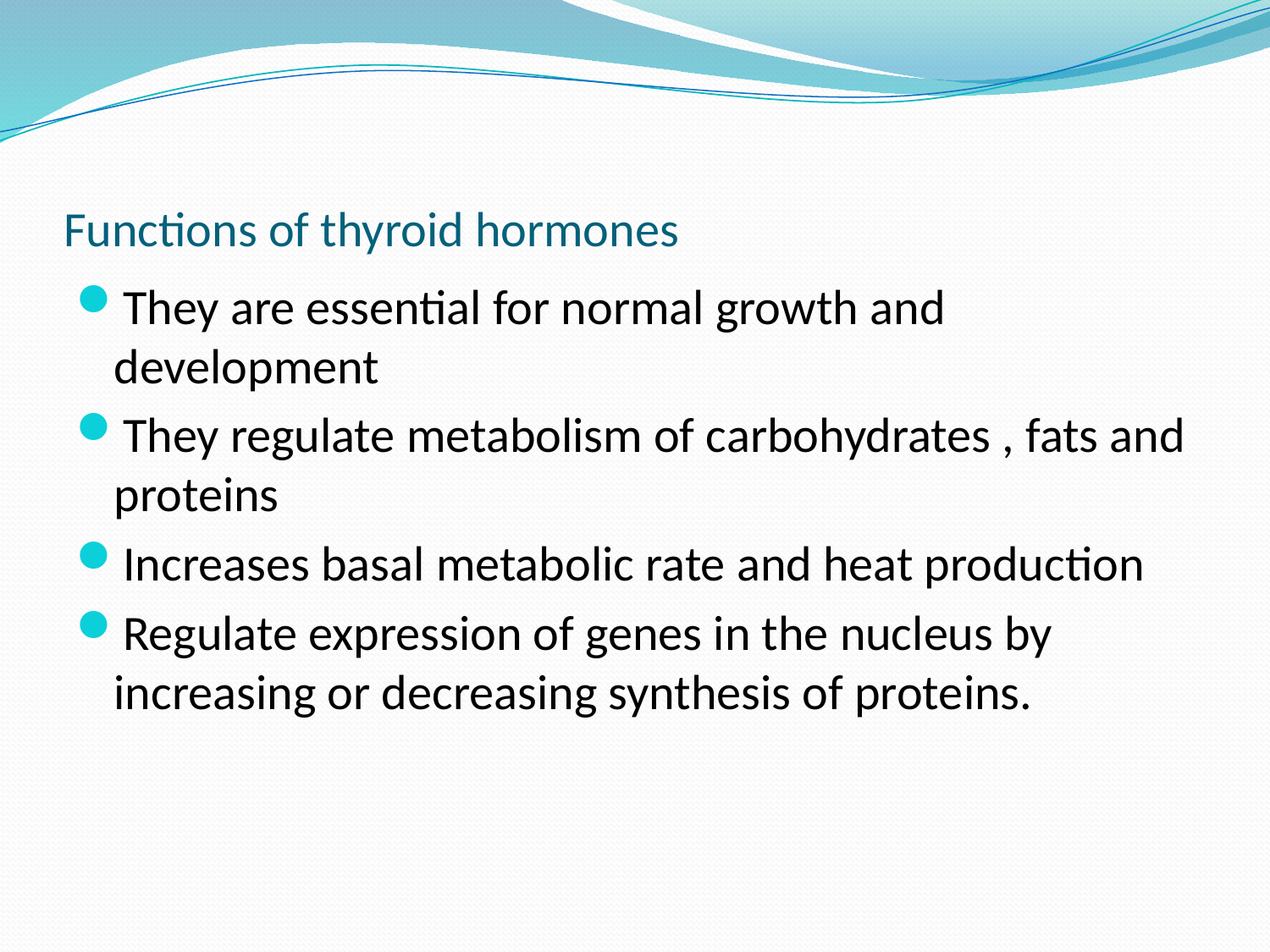

# Functions of thyroid hormones
They are essential for normal growth and development
They regulate metabolism of carbohydrates , fats and proteins
Increases basal metabolic rate and heat production
Regulate expression of genes in the nucleus by increasing or decreasing synthesis of proteins.